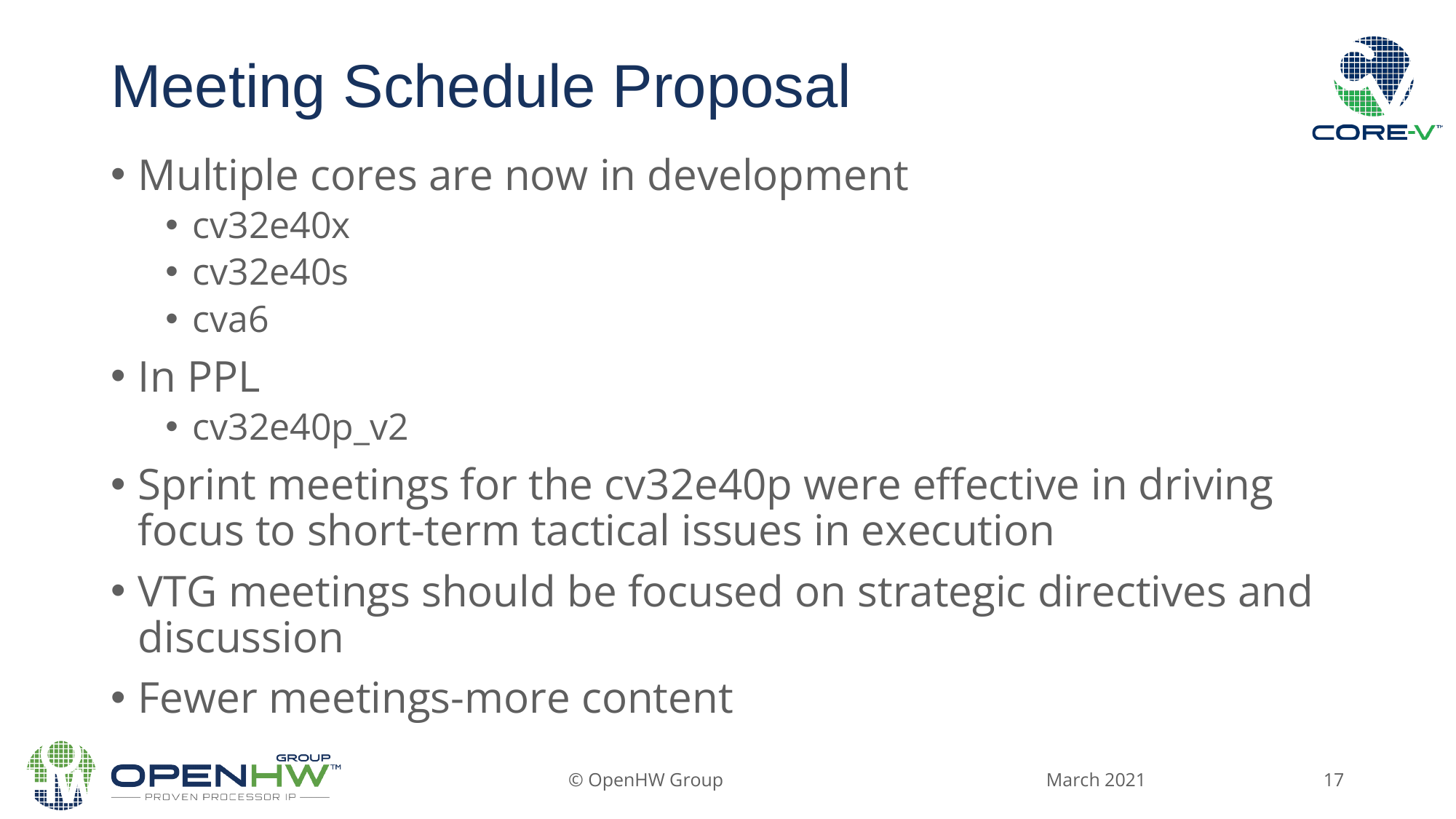

# Meeting Schedule Proposal
Multiple cores are now in development
cv32e40x
cv32e40s
cva6
In PPL
cv32e40p_v2
Sprint meetings for the cv32e40p were effective in driving focus to short-term tactical issues in execution
VTG meetings should be focused on strategic directives and discussion
Fewer meetings-more content
March 2021
© OpenHW Group
17